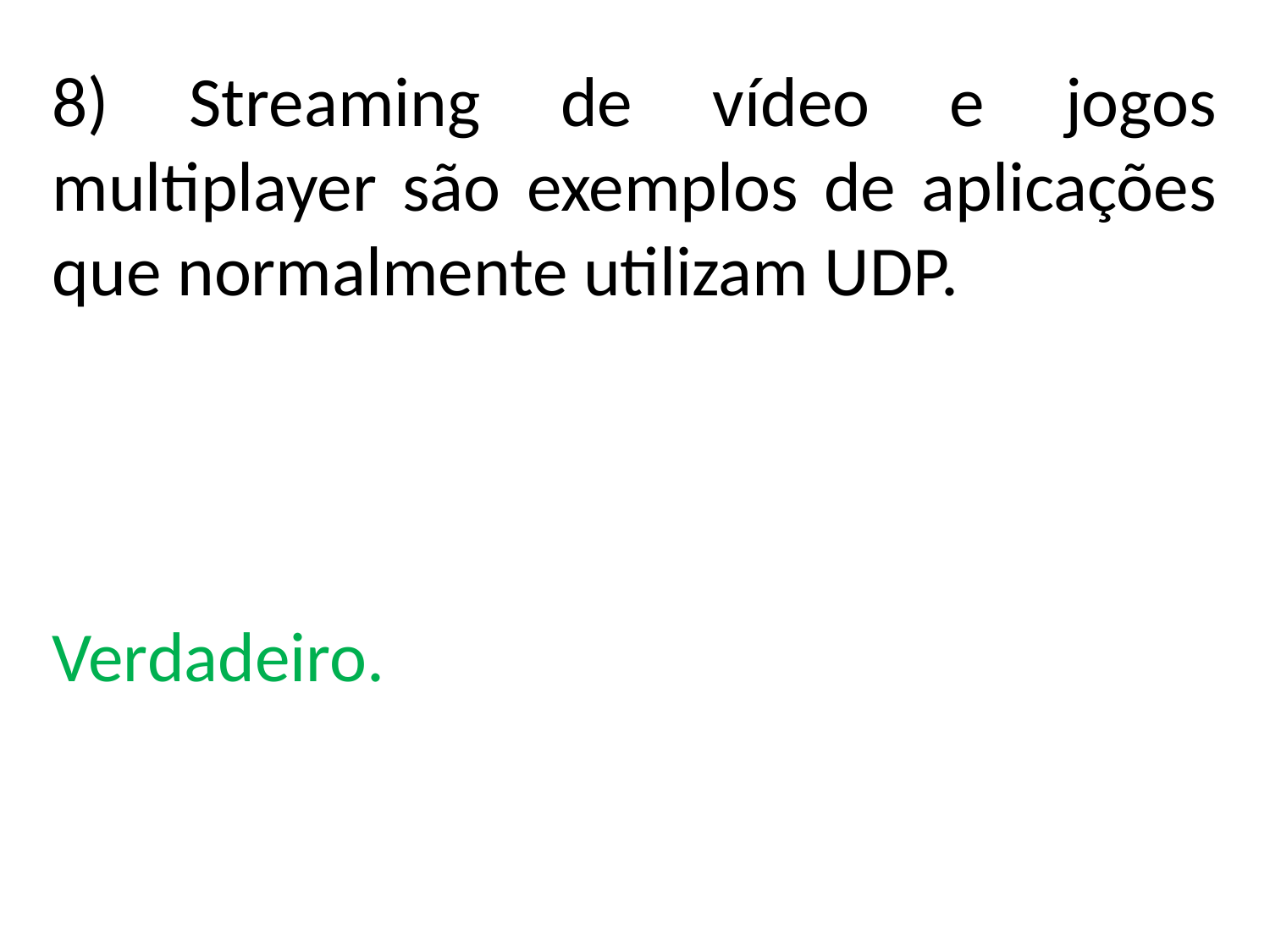

8) Streaming de vídeo e jogos multiplayer são exemplos de aplicações que normalmente utilizam UDP.
Verdadeiro.